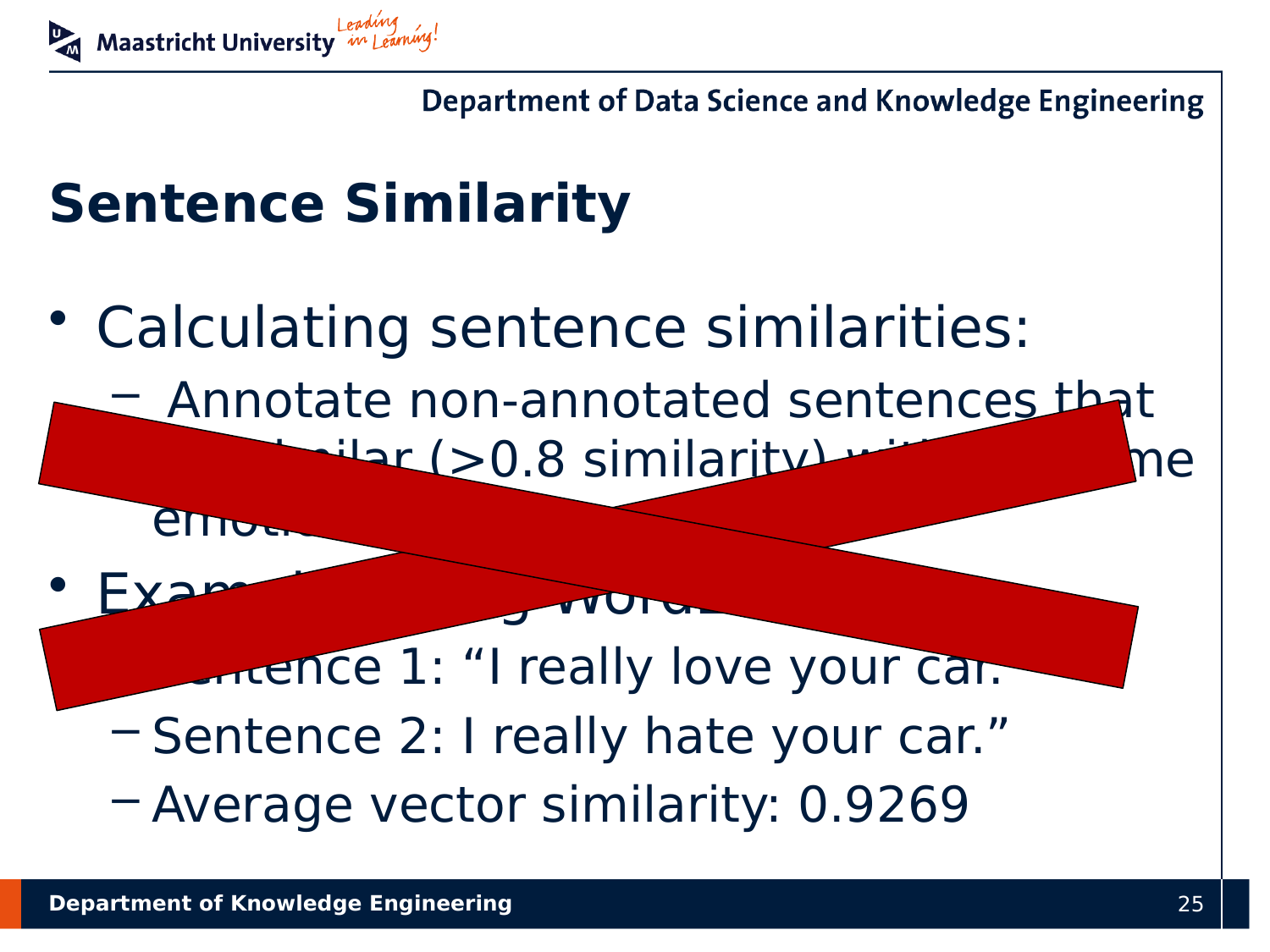

# Sentence Similarity
Calculating sentence similarities:
 Annotate non-annotated sentences that are similar (>0.8 similarity) with the same emotion vector
Example (using Word2Vec):
Sentence 1: “I really love your car.”
Sentence 2: I really hate your car.”
Average vector similarity: 0.9269